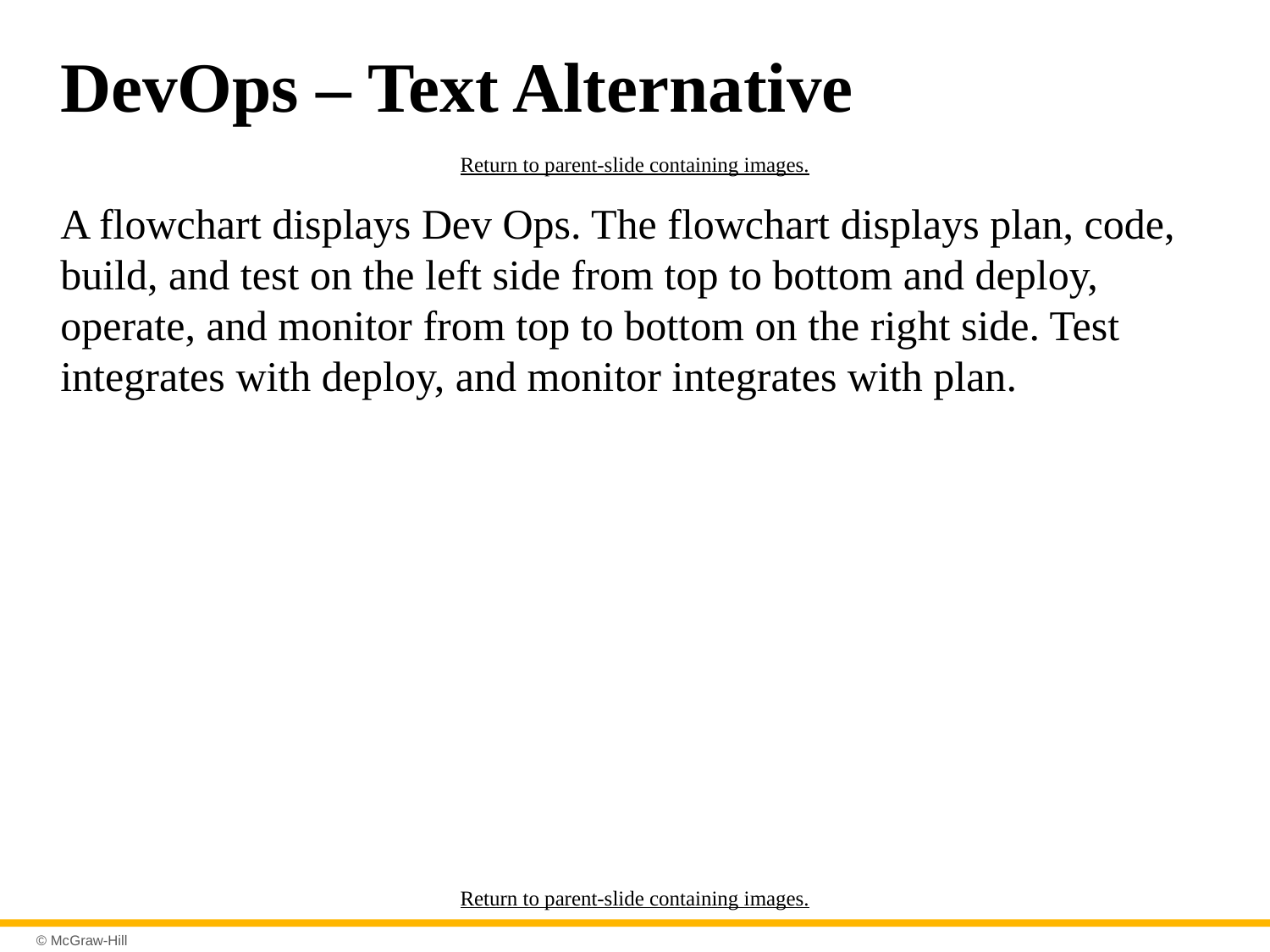

# DevOps – Text Alternative
Return to parent-slide containing images.
A flowchart displays Dev Ops. The flowchart displays plan, code, build, and test on the left side from top to bottom and deploy, operate, and monitor from top to bottom on the right side. Test integrates with deploy, and monitor integrates with plan.
Return to parent-slide containing images.
22